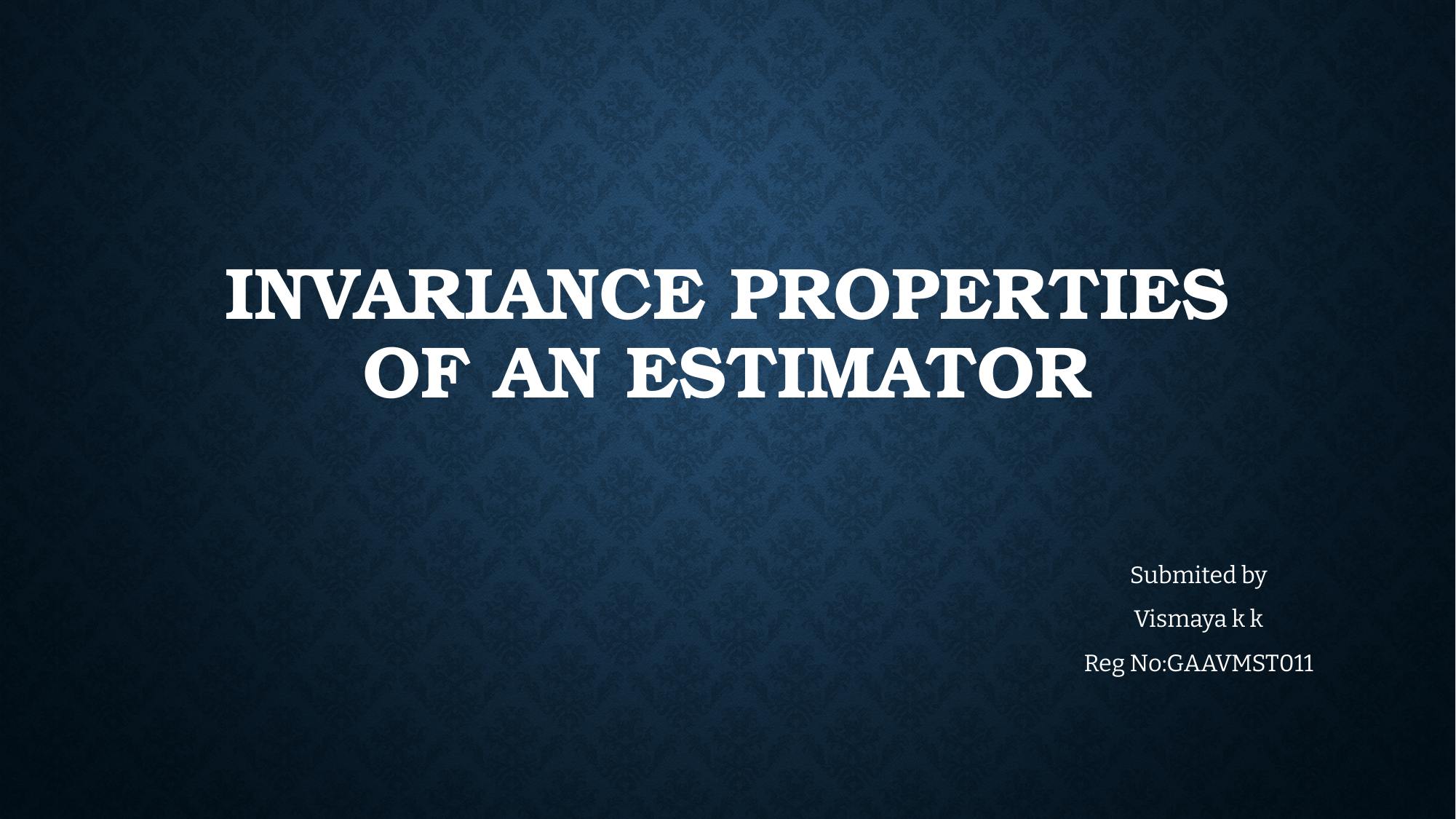

# INVARIANCE PROPERTIES OF AN ESTIMATOR
Submited by
Vismaya k k
Reg No:GAAVMST011